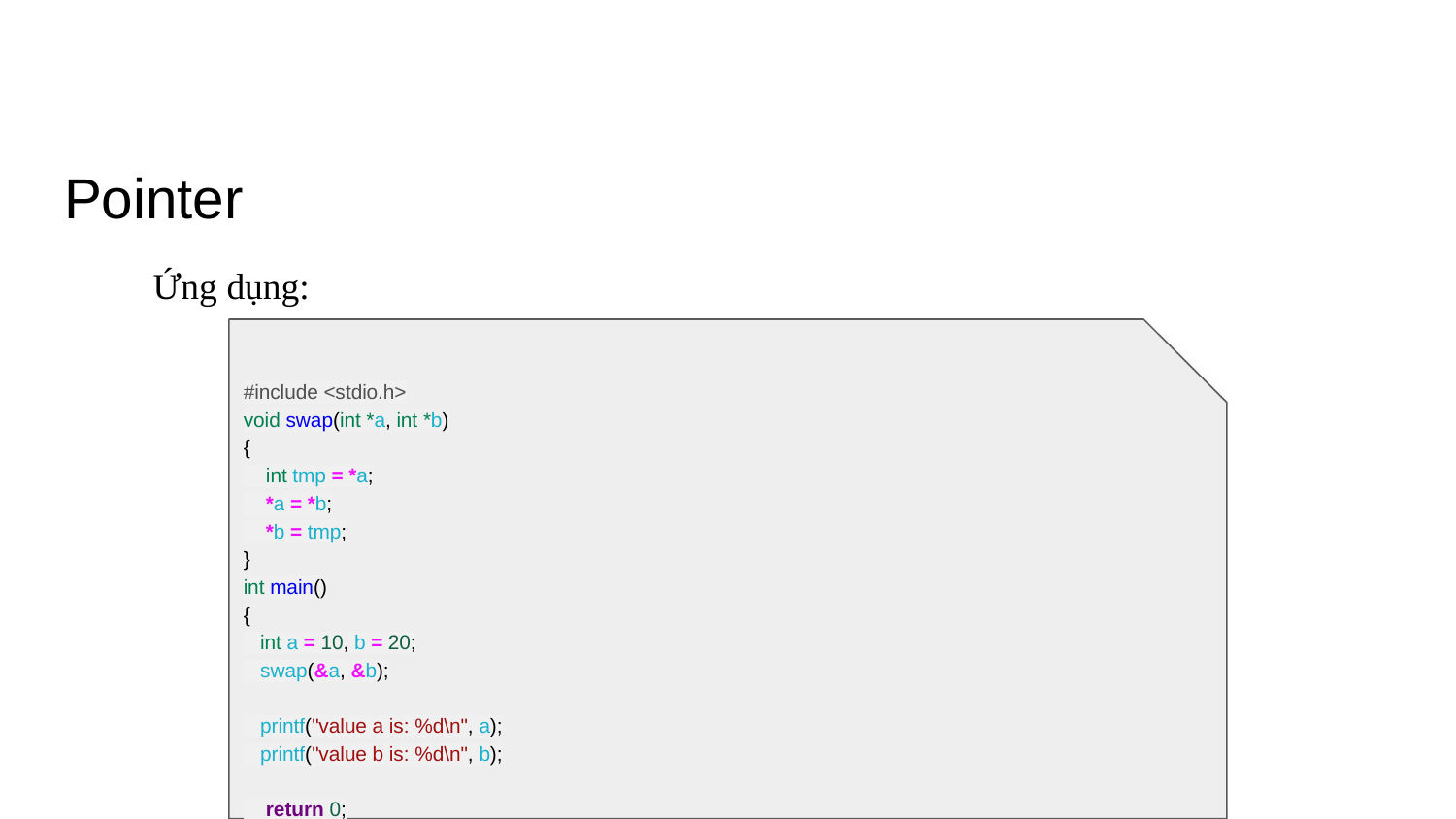

# Pointer
Ứng dụng:
#include <stdio.h>
void swap(int *a, int *b)
{
    int tmp = *a;
    *a = *b;
    *b = tmp;
}
int main()
{
   int a = 10, b = 20;
   swap(&a, &b);
   printf("value a is: %d\n", a);
   printf("value b is: %d\n", b);
    return 0;
}